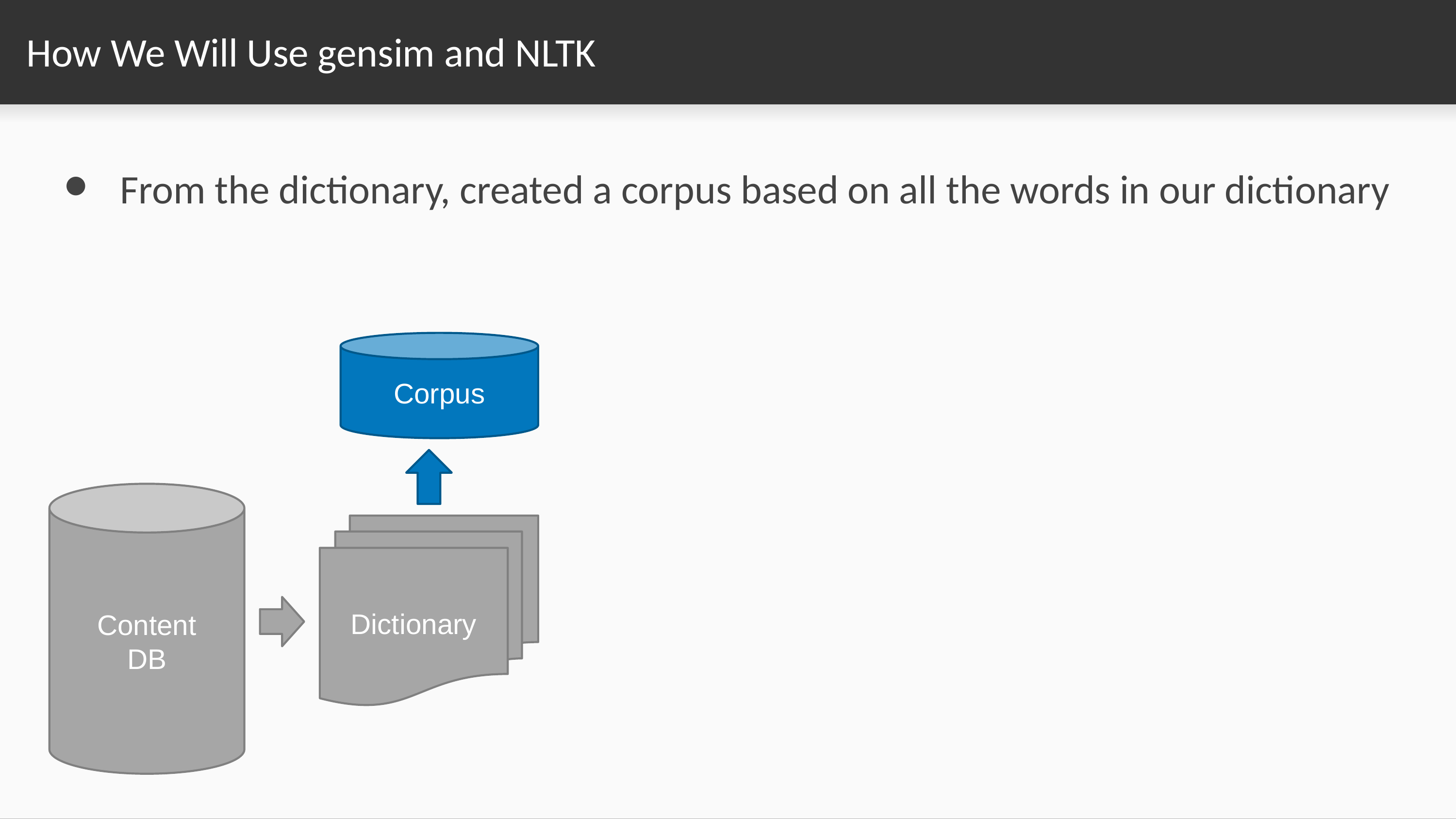

# How We Will Use gensim and NLTK
From the dictionary, created a corpus based on all the words in our dictionary
Corpus

Content
DB
Dictionary